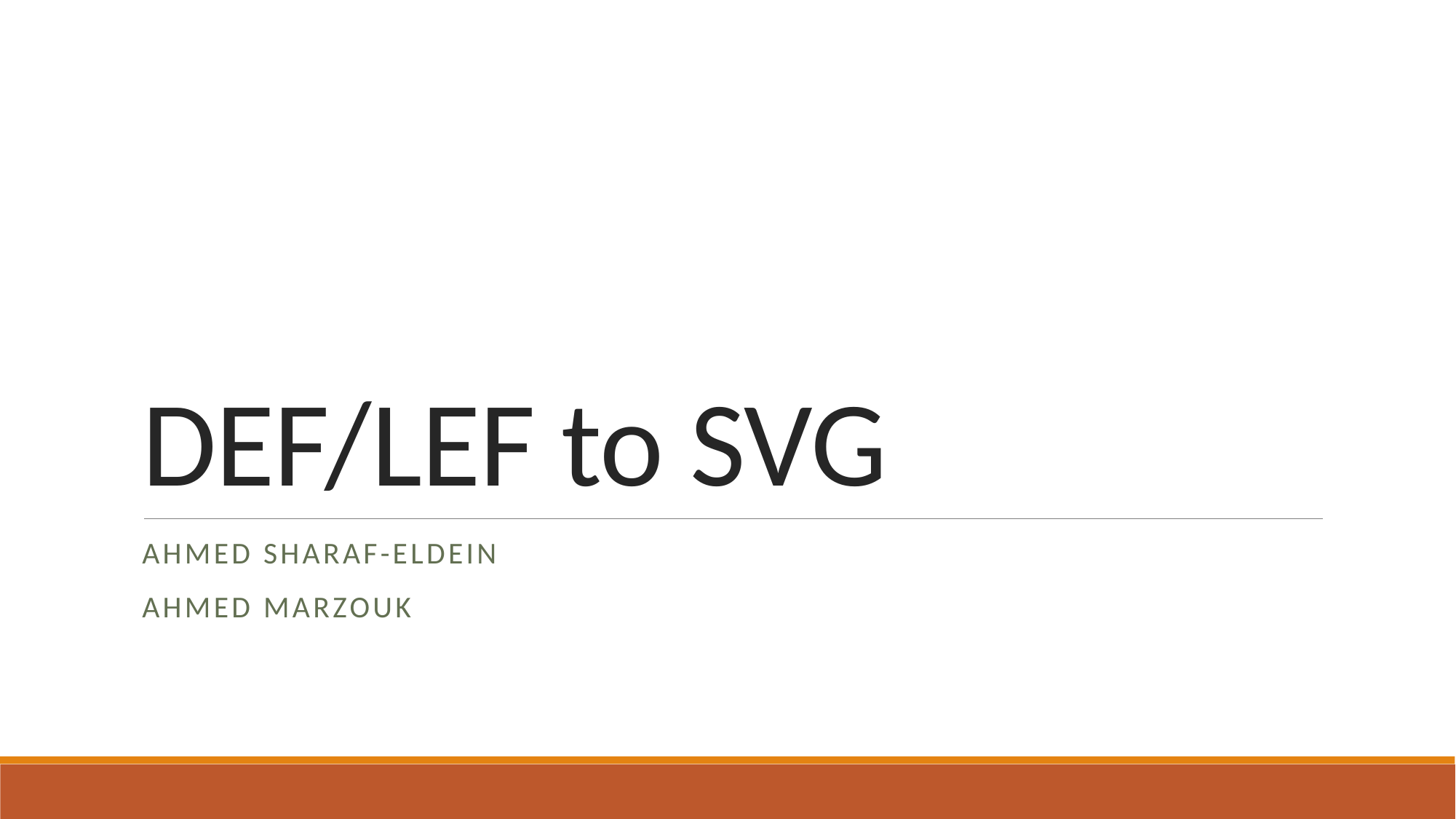

# DEF/LEF to SVG
Ahmed Sharaf-ElDein
Ahmed Marzouk